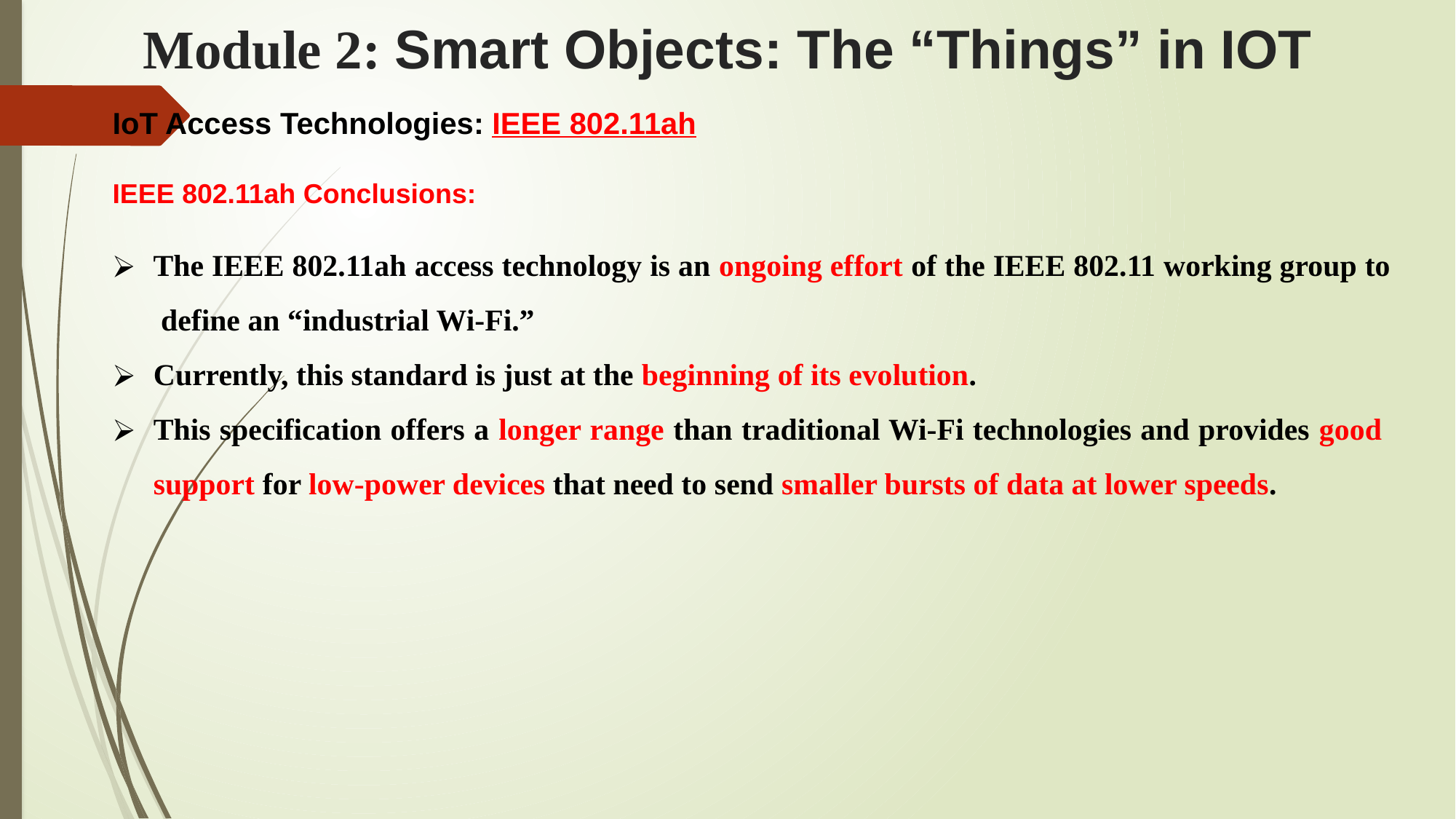

# Module 2: Smart Objects: The “Things” in IOT
IoT Access Technologies: IEEE 802.11ah

IEEE 802.11ah Conclusions:
The IEEE 802.11ah access technology is an ongoing effort of the IEEE 802.11 working group to  define an “industrial Wi-Fi.”
Currently, this standard is just at the beginning of its evolution.
This specification offers a longer range than traditional Wi-Fi technologies and provides good  support for low-power devices that need to send smaller bursts of data at lower speeds.